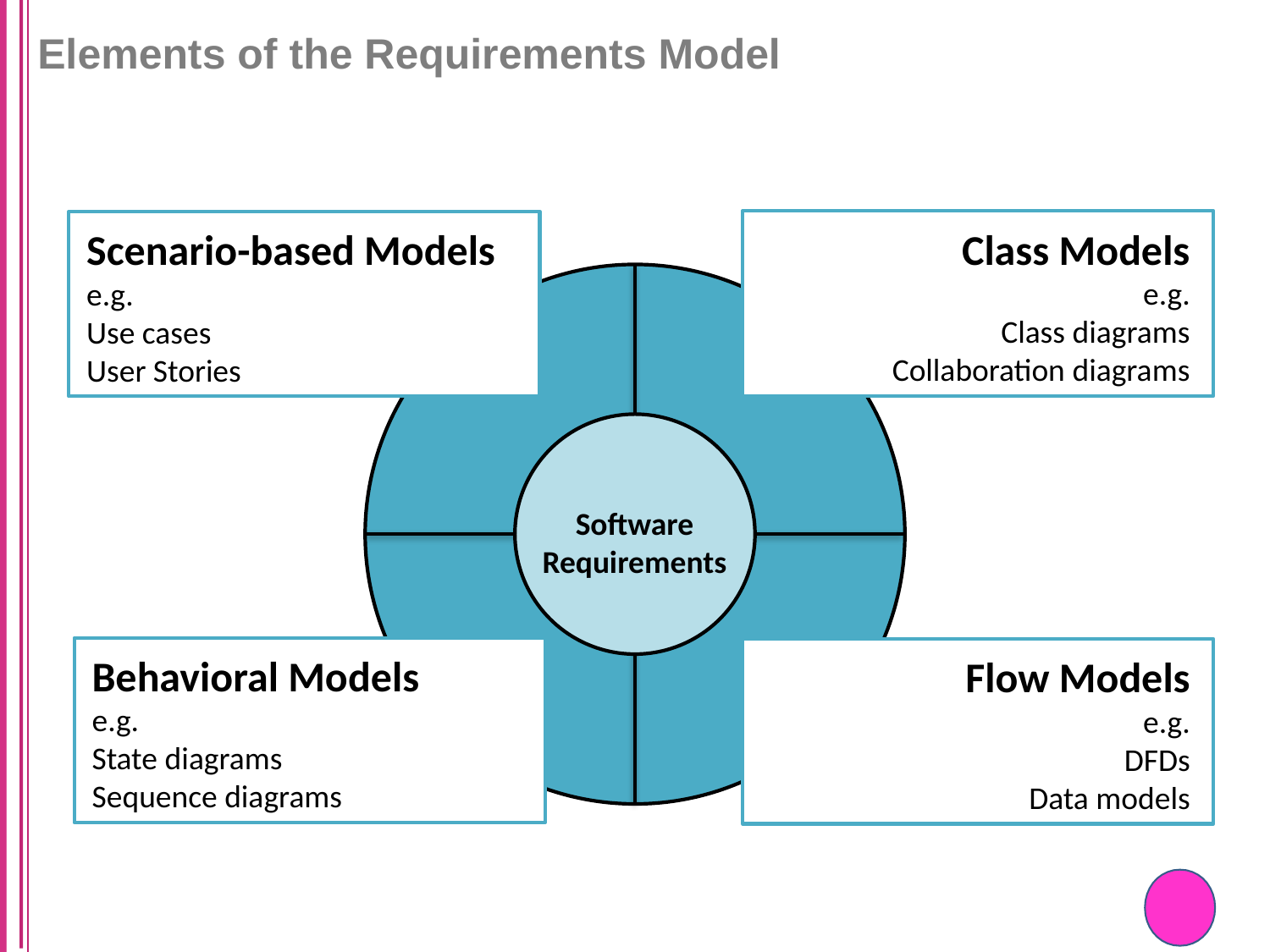

# Elements of the Requirements Model

Class Models
e.g.
Class diagrams
Collaboration diagrams
Scenario-based Models
e.g.
Use cases
User Stories

Software
Requirements

Behavioral Models
e.g.
State diagrams
Sequence diagrams
Flow Models
e.g.
DFDs
Data models